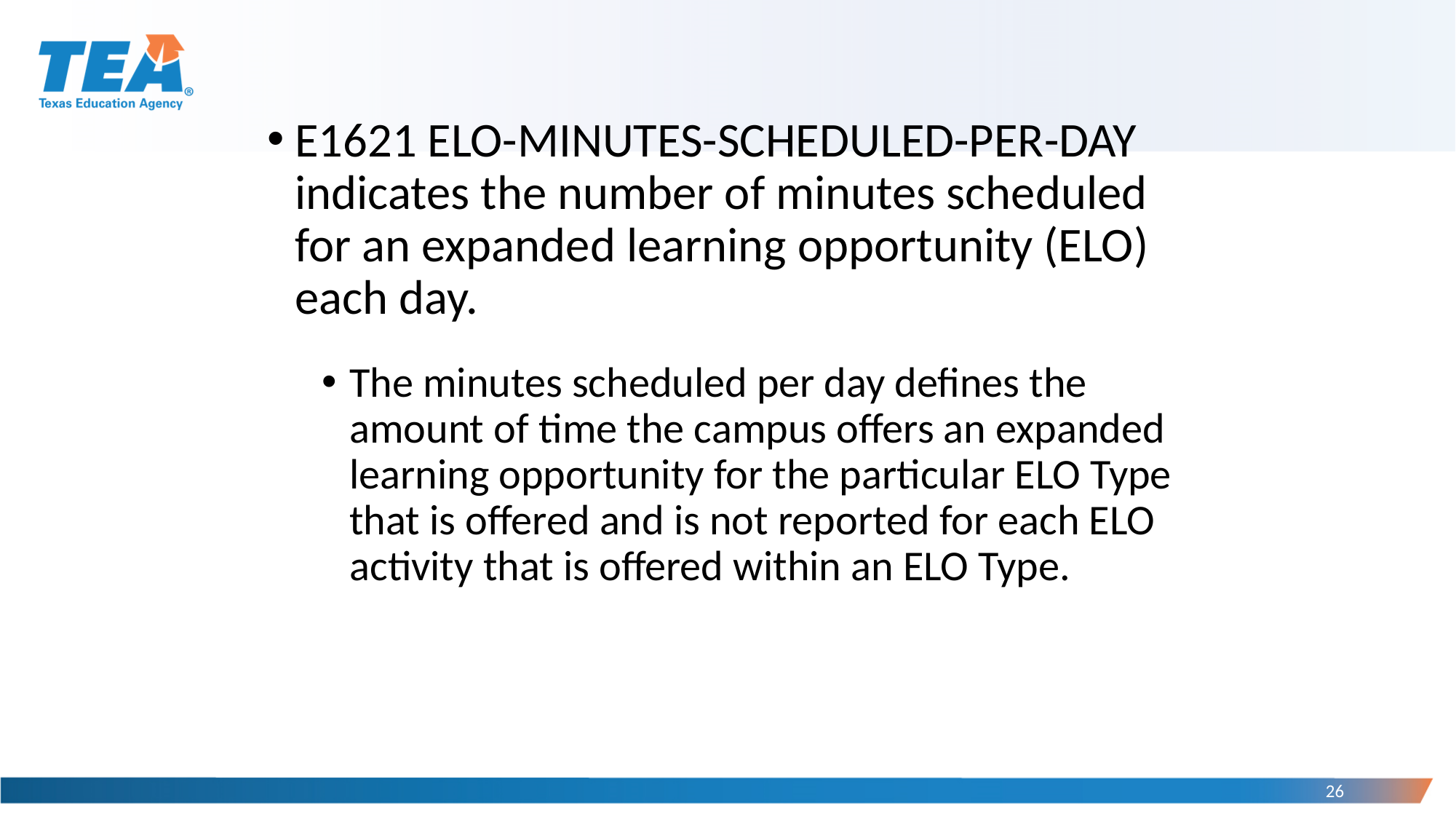

# SB 1404 Organization Data Collection Changes for 2019-2020
E1621 ELO-MINUTES-SCHEDULED-PER-DAY indicates the number of minutes scheduled for an expanded learning opportunity (ELO) each day.
The minutes scheduled per day defines the amount of time the campus offers an expanded learning opportunity for the particular ELO Type that is offered and is not reported for each ELO activity that is offered within an ELO Type.

26